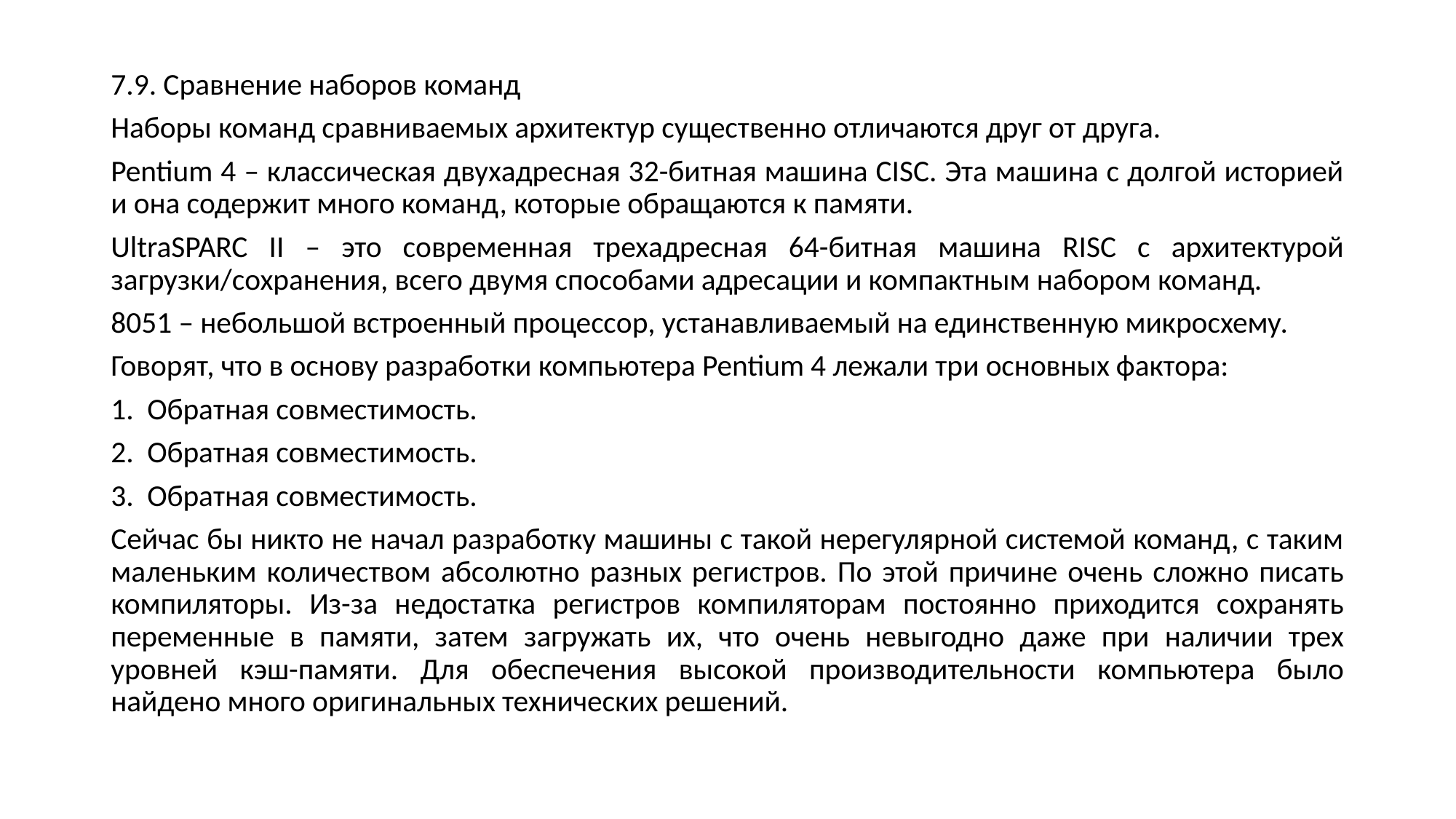

7.9. Сравнение наборов команд
Наборы команд сравниваемых архитектур существенно отличаются друг от друга.
Pentium 4 – классическая двухадресная 32-битная машина CISC. Эта машина с долгой историей и она содержит много команд, которые обращаются к памяти.
UltraSPARC II – это современная трехадресная 64-битная машина RISC с архитектурой загрузки/сохранения, всего двумя способами адресации и компактным набором команд.
8051 – небольшой встроенный процессор, устанавливаемый на единственную микросхему.
Говорят, что в основу разработки компьютера Pentium 4 лежали три основных фактора:
1.  Обратная совместимость.
2.  Обратная совместимость.
3.  Обратная совместимость.
Сейчас бы никто не начал разработку машины с такой нерегулярной системой команд, с таким маленьким количеством абсолютно разных регистров. По этой причине очень сложно писать компиляторы. Из-за недостатка регистров компиляторам постоянно приходится сохранять переменные в памяти, затем загружать их, что очень невыгодно даже при наличии трех уровней кэш-памяти. Для обеспечения высокой производительности компьютера было найдено много оригинальных технических решений.